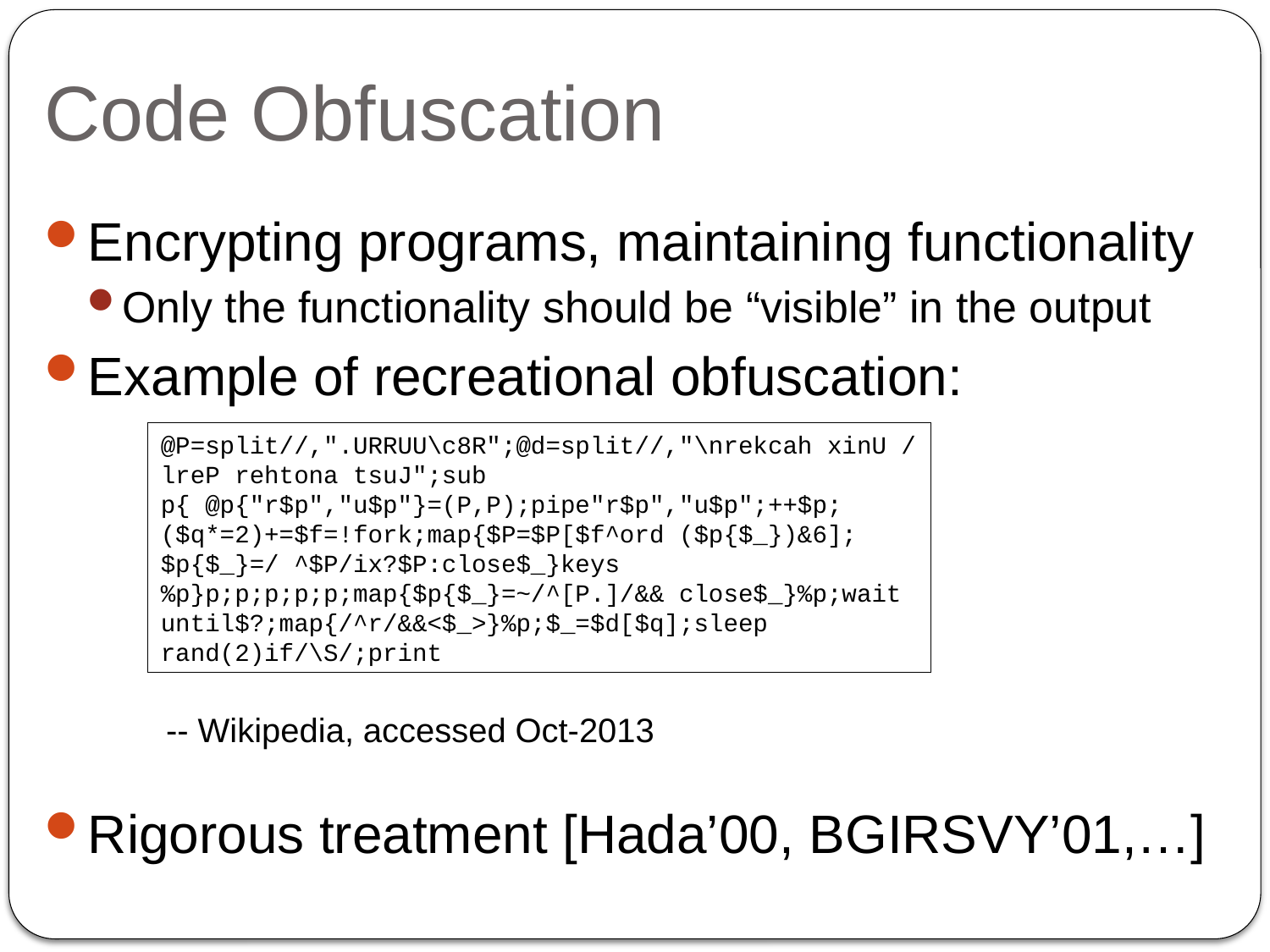

# Code Obfuscation
Encrypting programs, maintaining functionality
Only the functionality should be “visible” in the output
Example of recreational obfuscation:

					-- Wikipedia, accessed Oct-2013

Rigorous treatment [Hada’00, BGIRSVY’01,…]
@P=split//,".URRUU\c8R";@d=split//,"\nrekcah xinU / lreP rehtona tsuJ";sub p{ @p{"r$p","u$p"}=(P,P);pipe"r$p","u$p";++$p;($q*=2)+=$f=!fork;map{$P=$P[$f^ord ($p{$_})&6];$p{$_}=/ ^$P/ix?$P:close$_}keys%p}p;p;p;p;p;map{$p{$_}=~/^[P.]/&& close$_}%p;wait until$?;map{/^r/&&<$_>}%p;$_=$d[$q];sleep rand(2)if/\S/;print